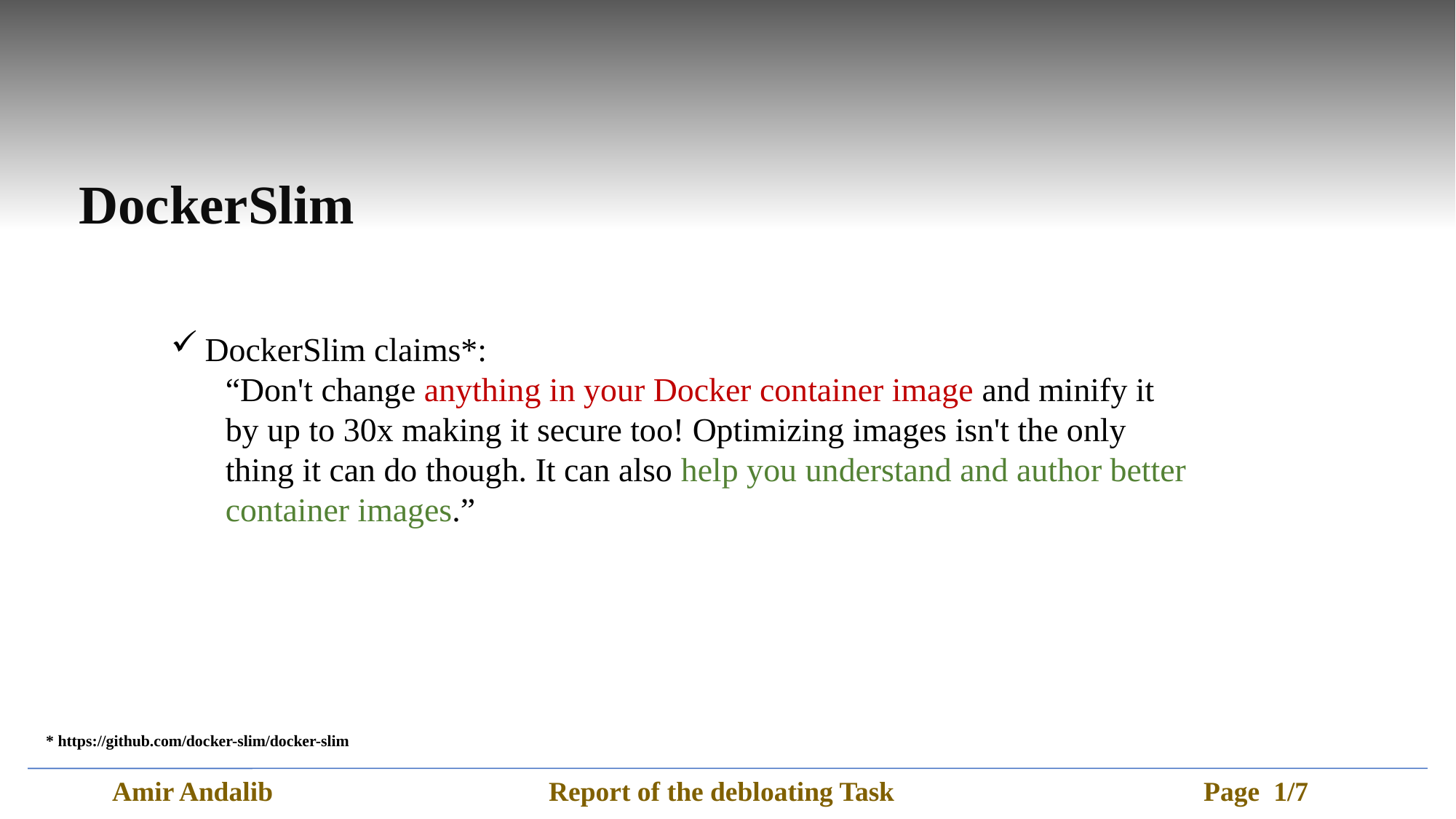

DockerSlim
DockerSlim claims*:
“Don't change anything in your Docker container image and minify it by up to 30x making it secure too! Optimizing images isn't the only thing it can do though. It can also help you understand and author better container images.”

* https://github.com/docker-slim/docker-slim

Amir Andalib 			Report of the debloating Task			Page  1/7